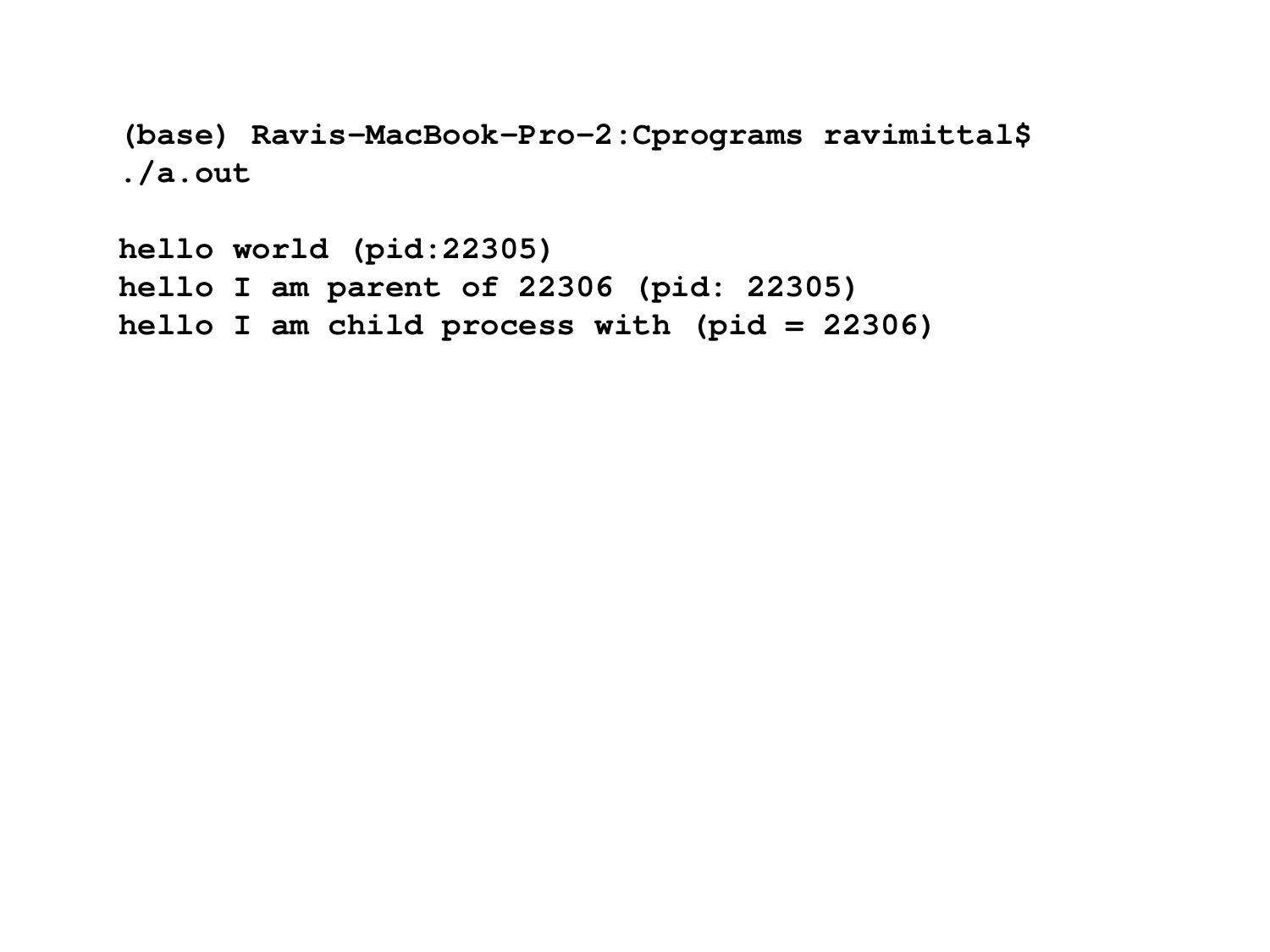

(base) Ravis-MacBook-Pro-2:Cprograms ravimittal$ ./a.out

hello world (pid:22305)
hello I am parent of 22306 (pid: 22305)
hello I am child process with (pid = 22306)